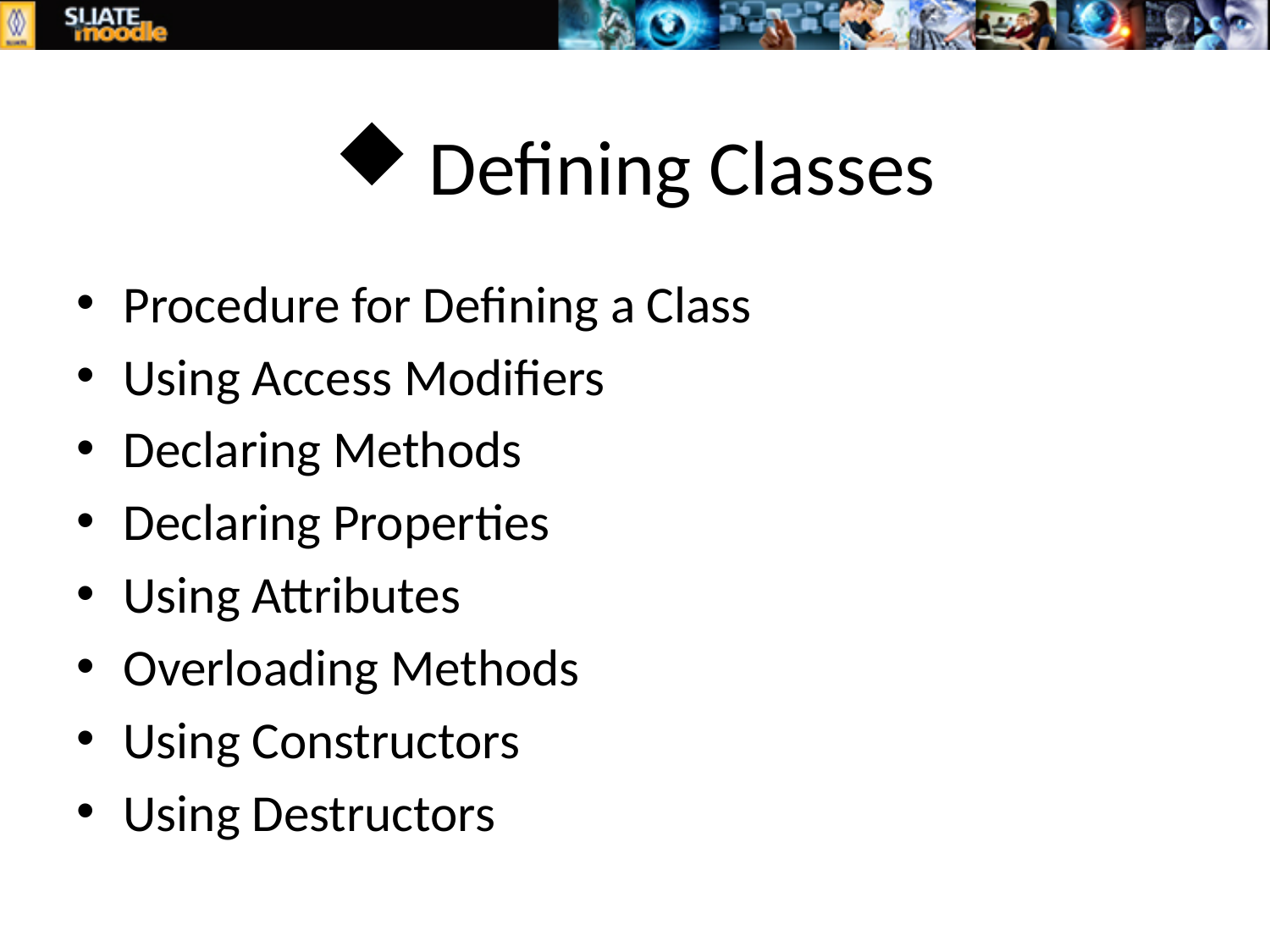

# Defining Classes
Procedure for Defining a Class
Using Access Modifiers
Declaring Methods
Declaring Properties
Using Attributes
Overloading Methods
Using Constructors
Using Destructors